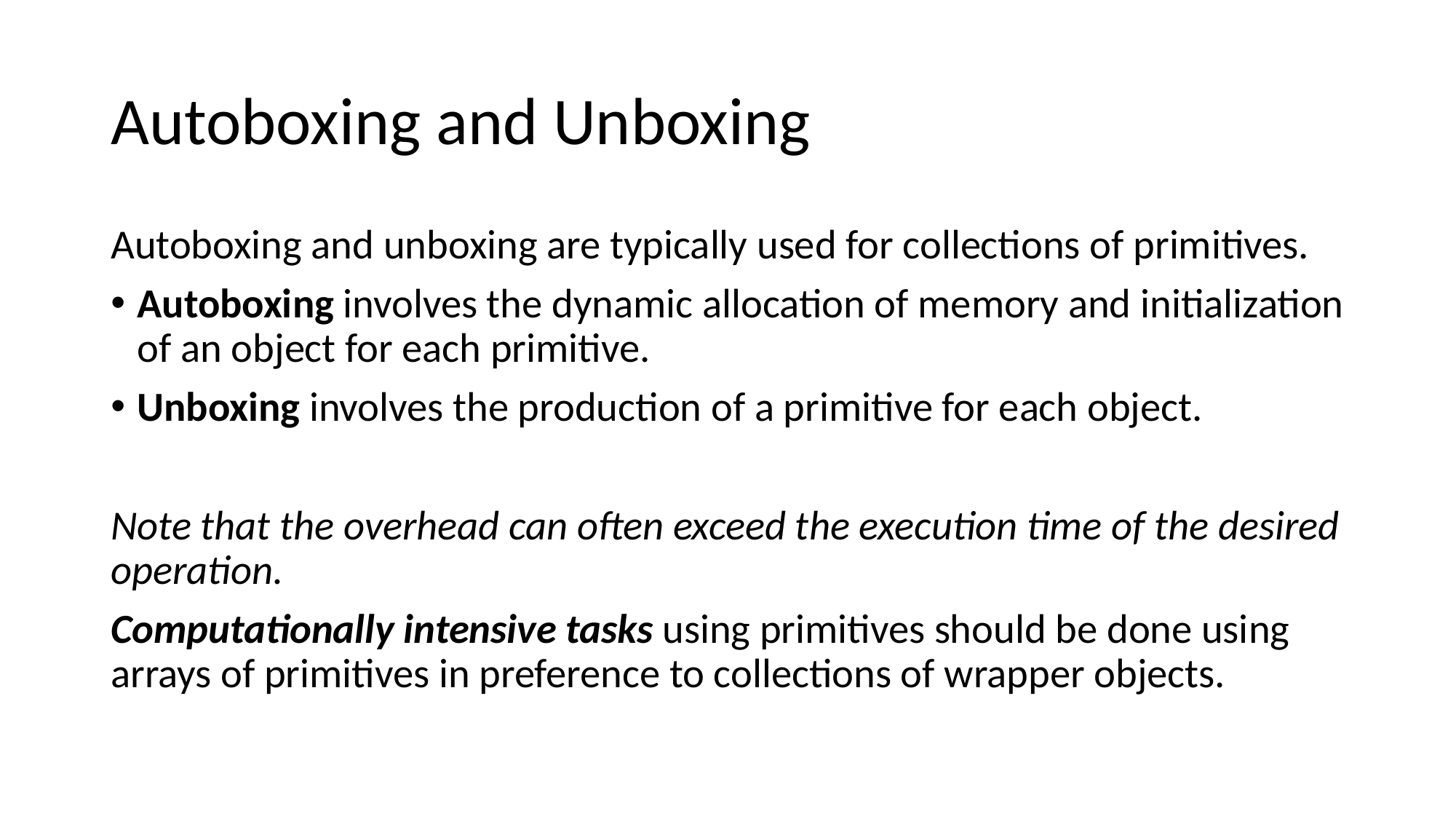

# Autoboxing and Unboxing
Autoboxing and unboxing are typically used for collections of primitives.
Autoboxing involves the dynamic allocation of memory and initialization of an object for each primitive.
Unboxing involves the production of a primitive for each object.

Note that the overhead can often exceed the execution time of the desired operation.
Computationally intensive tasks using primitives should be done using arrays of primitives in preference to collections of wrapper objects.